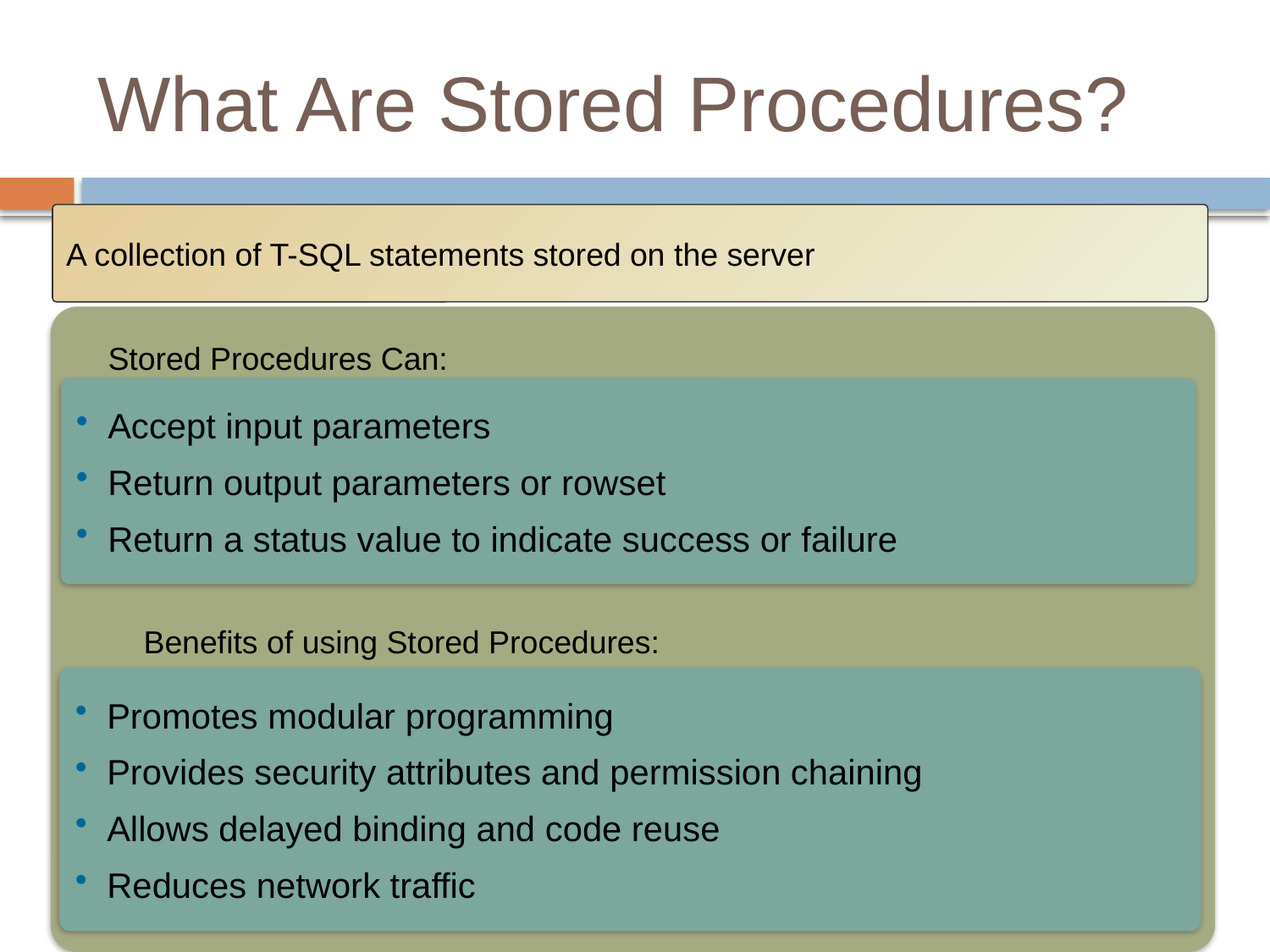

# What Are Stored Procedures?
A collection of T-SQL statements stored on the server

Stored Procedures Can:
Accept input parameters
Return output parameters or rowset
Return a status value to indicate success or failure
Benefits of using Stored Procedures:
Promotes modular programming
Provides security attributes and permission chaining
Allows delayed binding and code reuse
Reduces network traffic